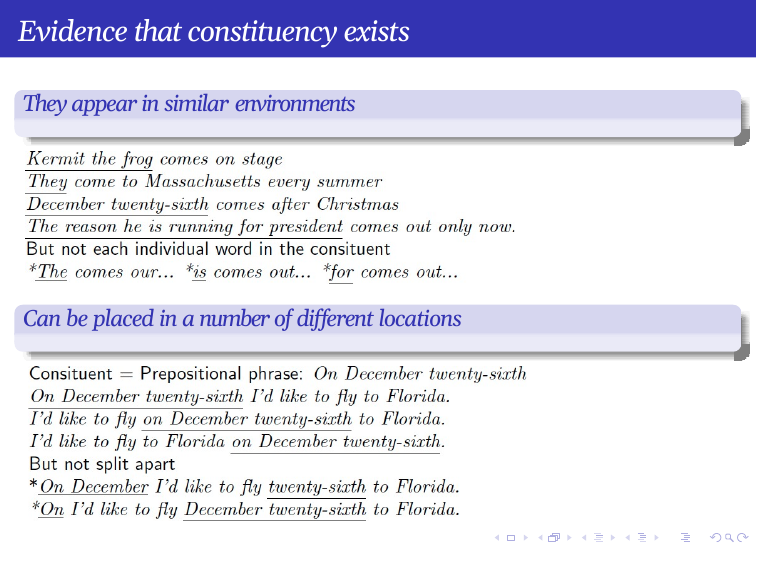

Evidence that constituency exists
They appear in similar environments

Can be placed in a number of different locations

Syntax
Week 5: Lecture 1
6 / 14